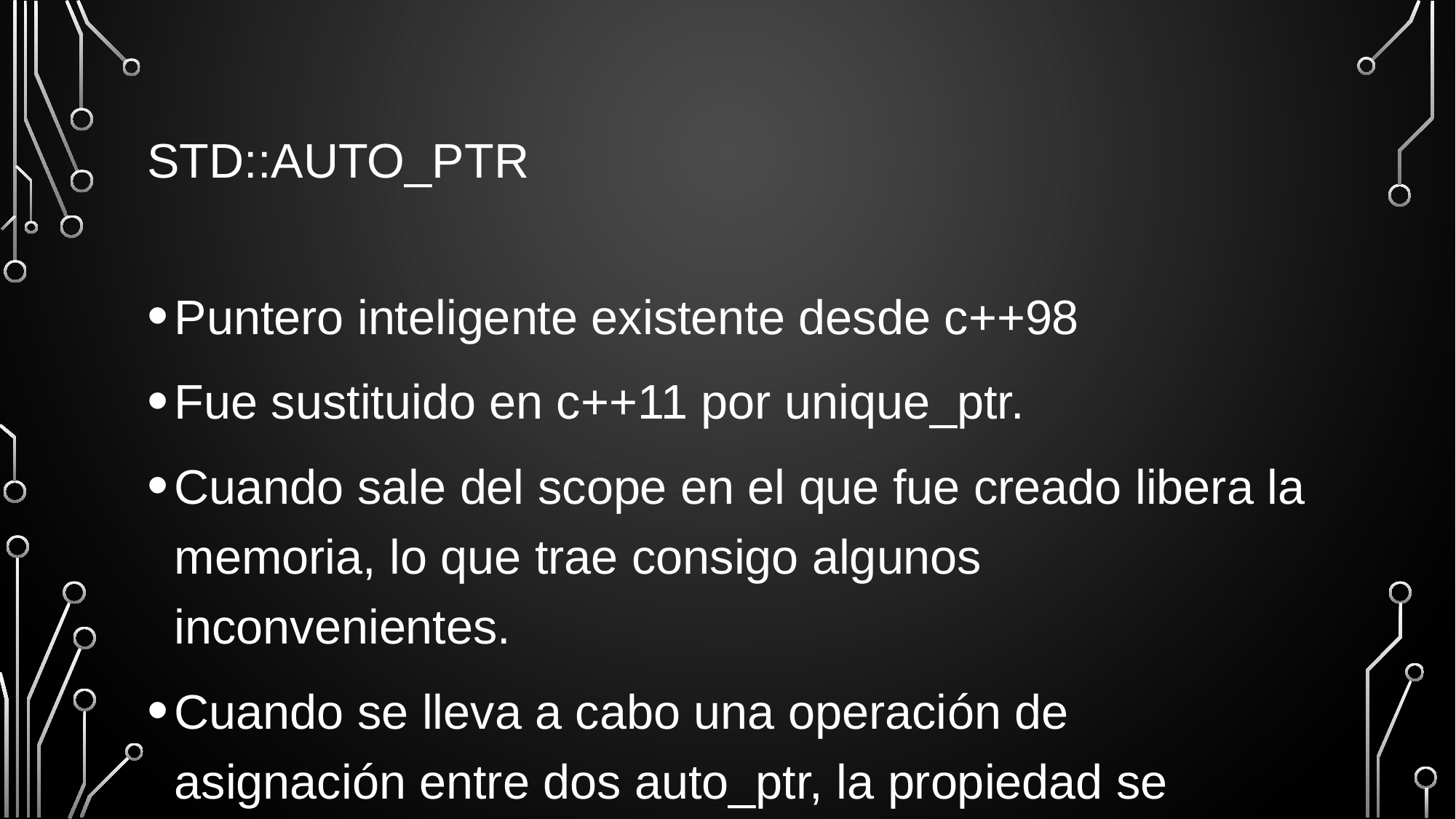

# Std::auto_ptr
Puntero inteligente existente desde c++98
Fue sustituido en c++11 por unique_ptr.
Cuando sale del scope en el que fue creado libera la memoria, lo que trae consigo algunos inconvenientes.
Cuando se lleva a cabo una operación de asignación entre dos auto_ptr, la propiedad se transfiere.